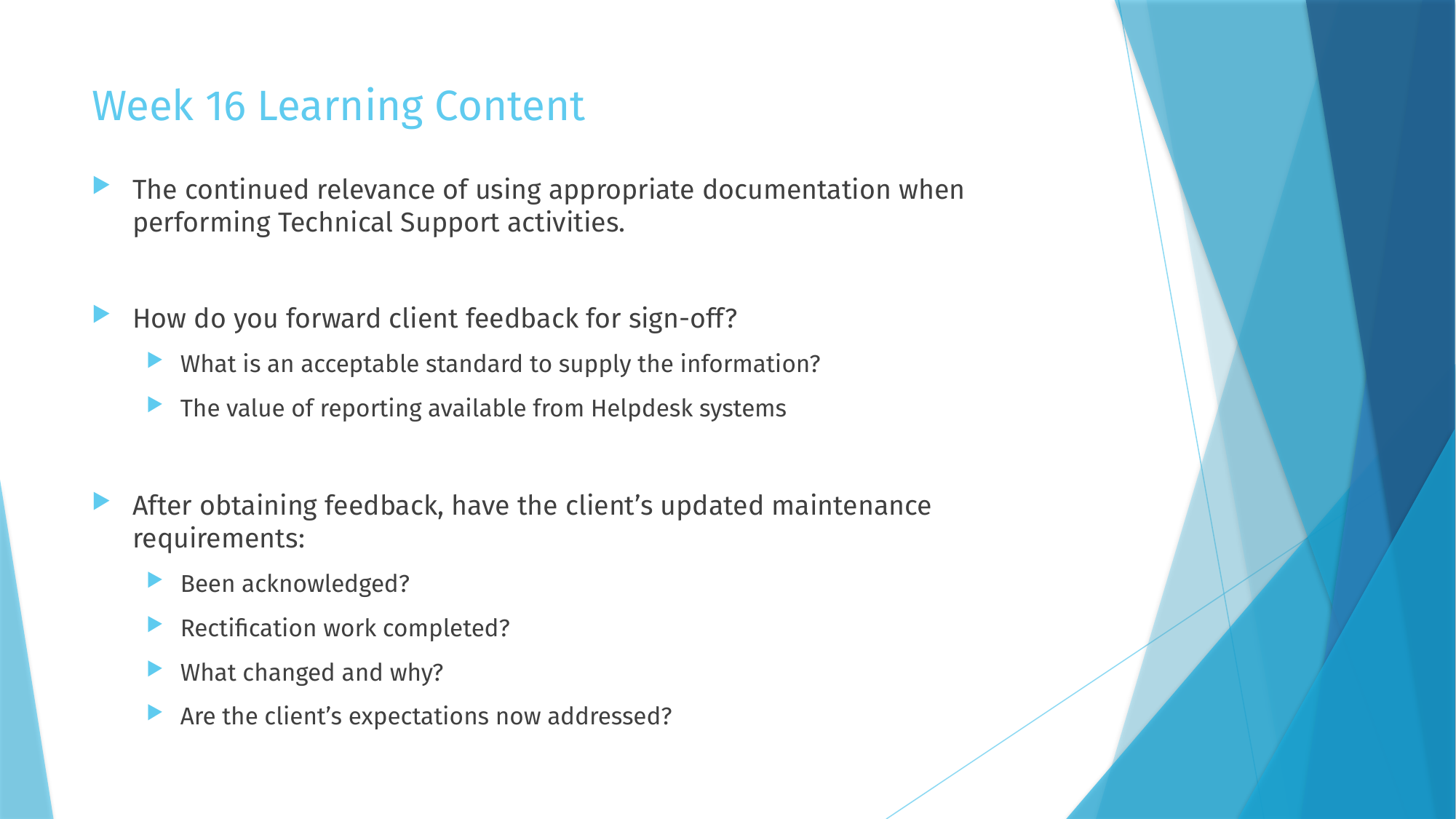

# Week 16 Learning Content
The continued relevance of using appropriate documentation when performing Technical Support activities.

How do you forward client feedback for sign-off?
What is an acceptable standard to supply the information?
The value of reporting available from Helpdesk systems

After obtaining feedback, have the client’s updated maintenance requirements:
Been acknowledged?
Rectification work completed?
What changed and why?
Are the client’s expectations now addressed?